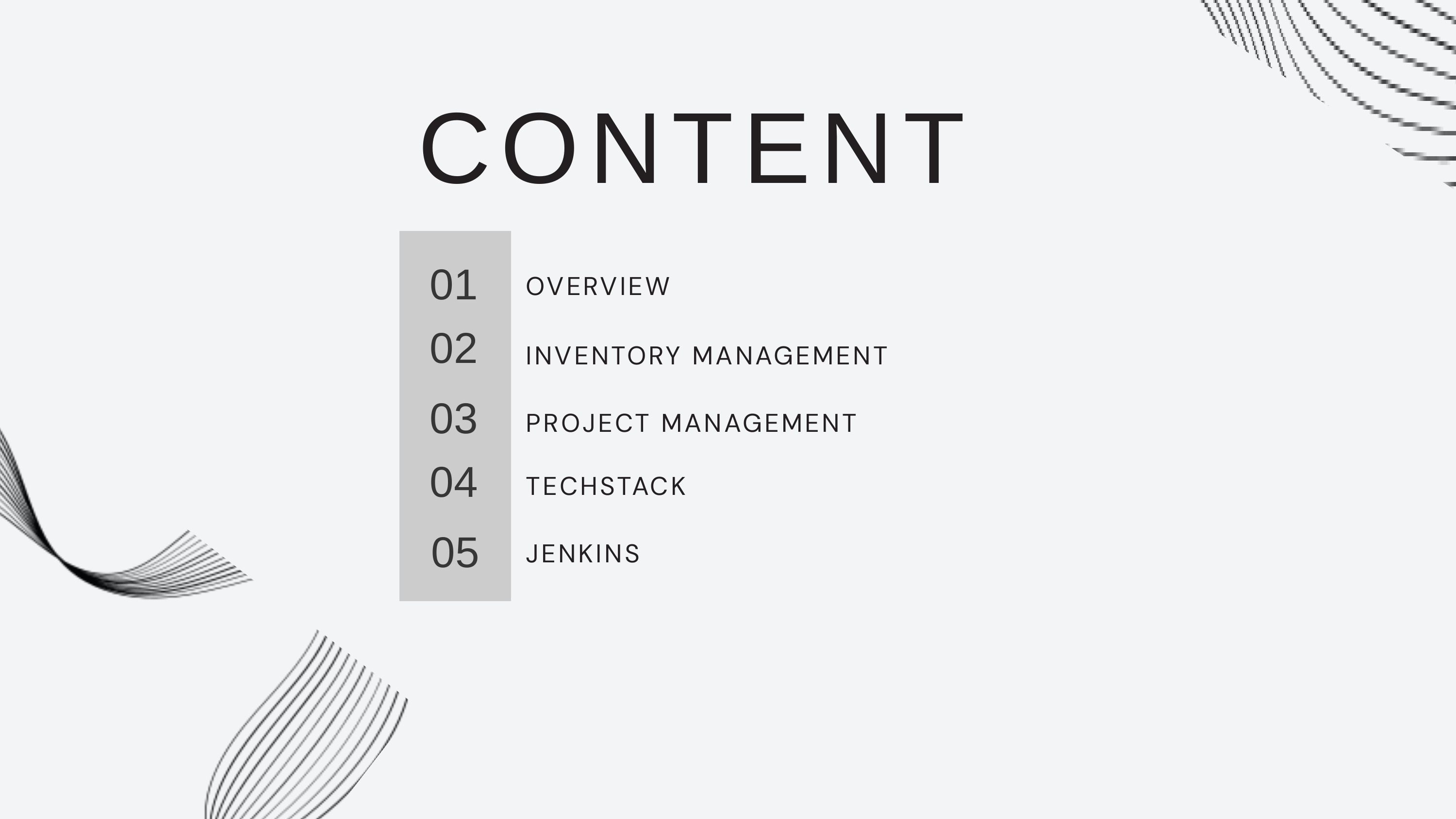

CONTENT

01
OVERVIEW
02
INVENTORY MANAGEMENT
03
PROJECT MANAGEMENT

04
TECHSTACK
05
JENKINS